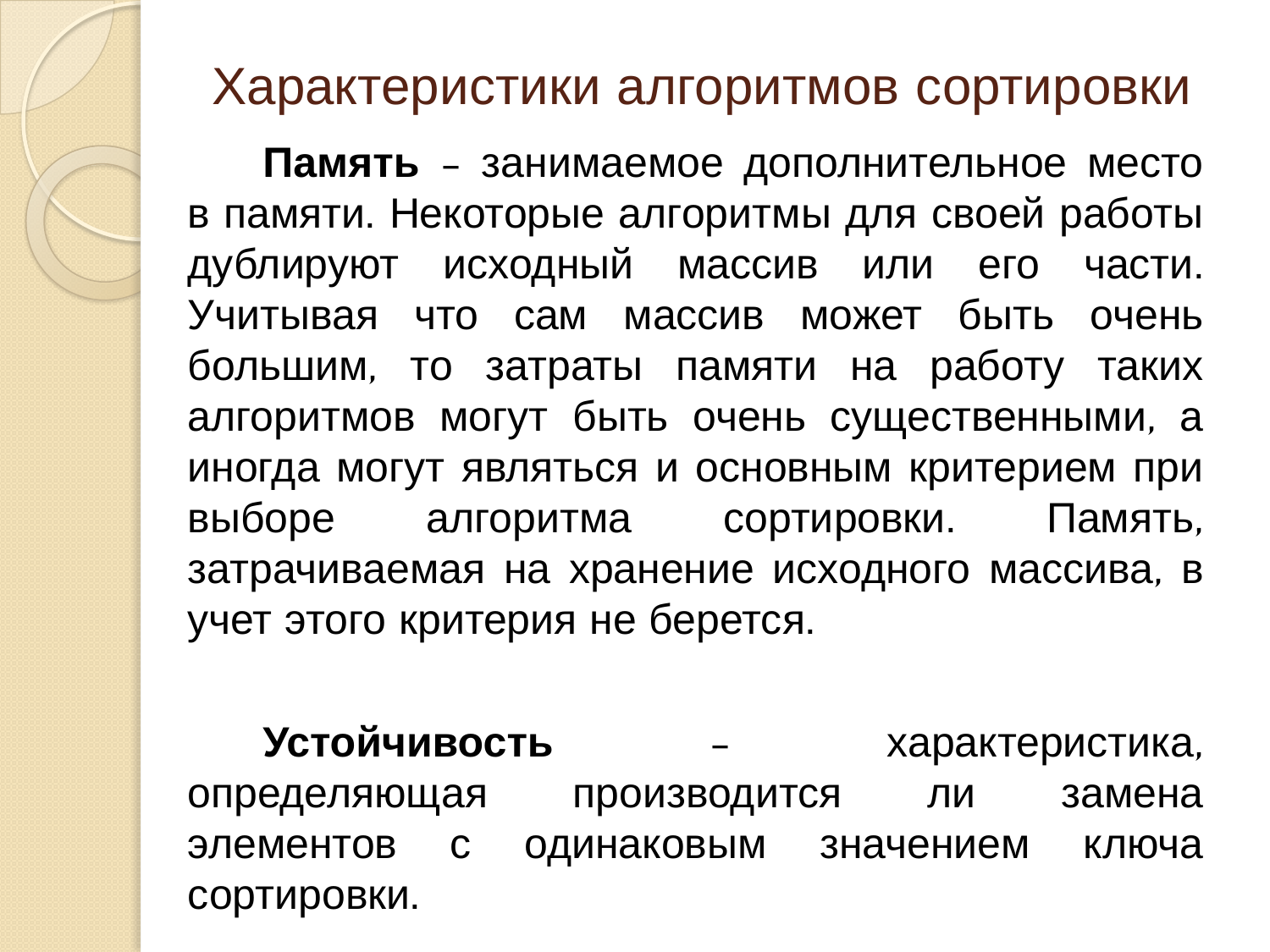

# Характеристики алгоритмов сортировки
Память – занимаемое дополнительное место в памяти. Некоторые алгоритмы для своей работы дублируют исходный массив или его части. Учитывая что сам массив может быть очень большим, то затраты памяти на работу таких алгоритмов могут быть очень существенными, а иногда могут являться и основным критерием при выборе алгоритма сортировки. Память, затрачиваемая на хранение исходного массива, в учет этого критерия не берется.

Устойчивость – характеристика, определяющая производится ли замена элементов с одинаковым значением ключа сортировки.